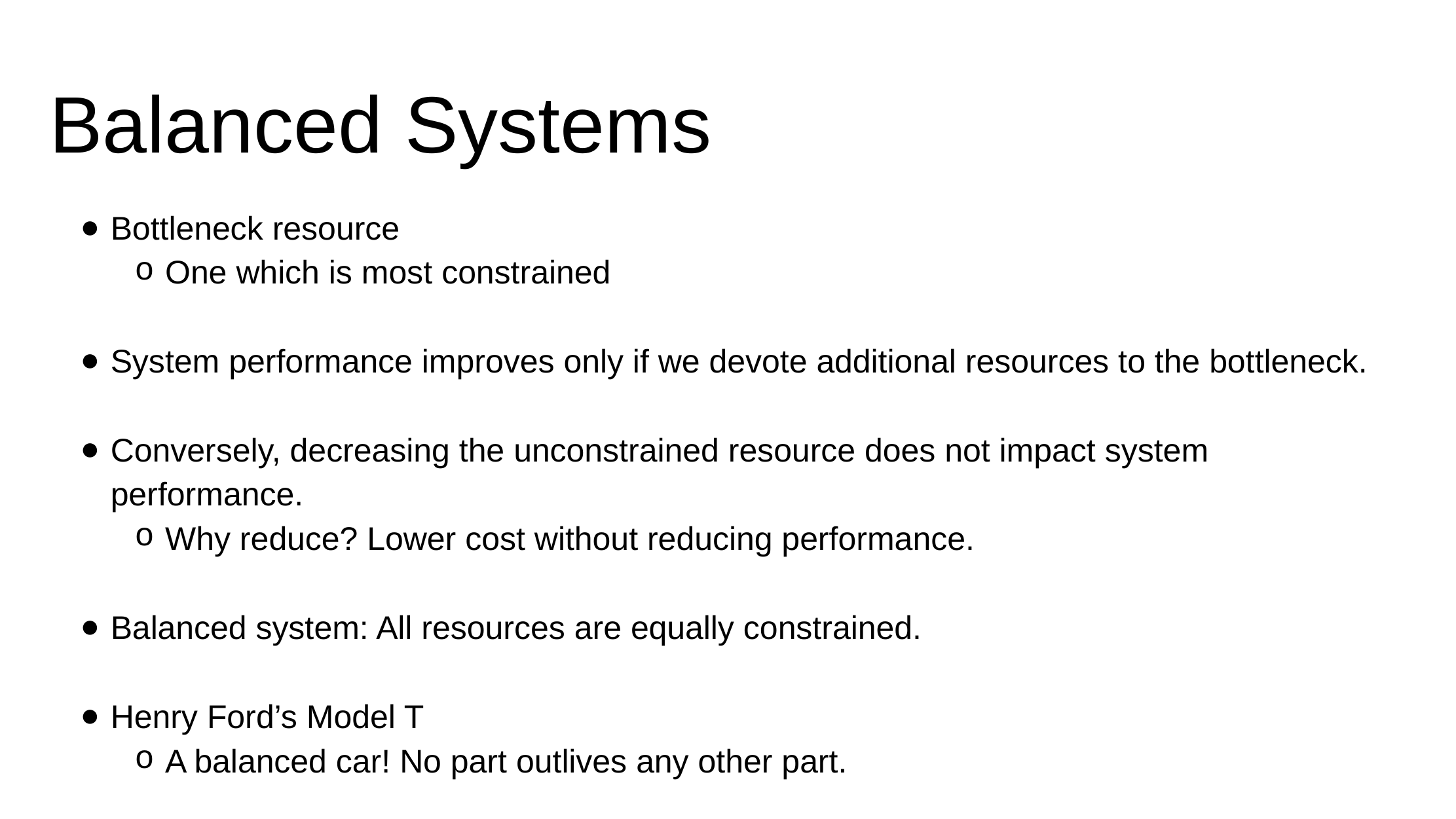

# Balanced Systems
Bottleneck resource
One which is most constrained

System performance improves only if we devote additional resources to the bottleneck.

Conversely, decreasing the unconstrained resource does not impact system performance.
Why reduce? Lower cost without reducing performance.

Balanced system: All resources are equally constrained.

Henry Ford’s Model T
A balanced car! No part outlives any other part.